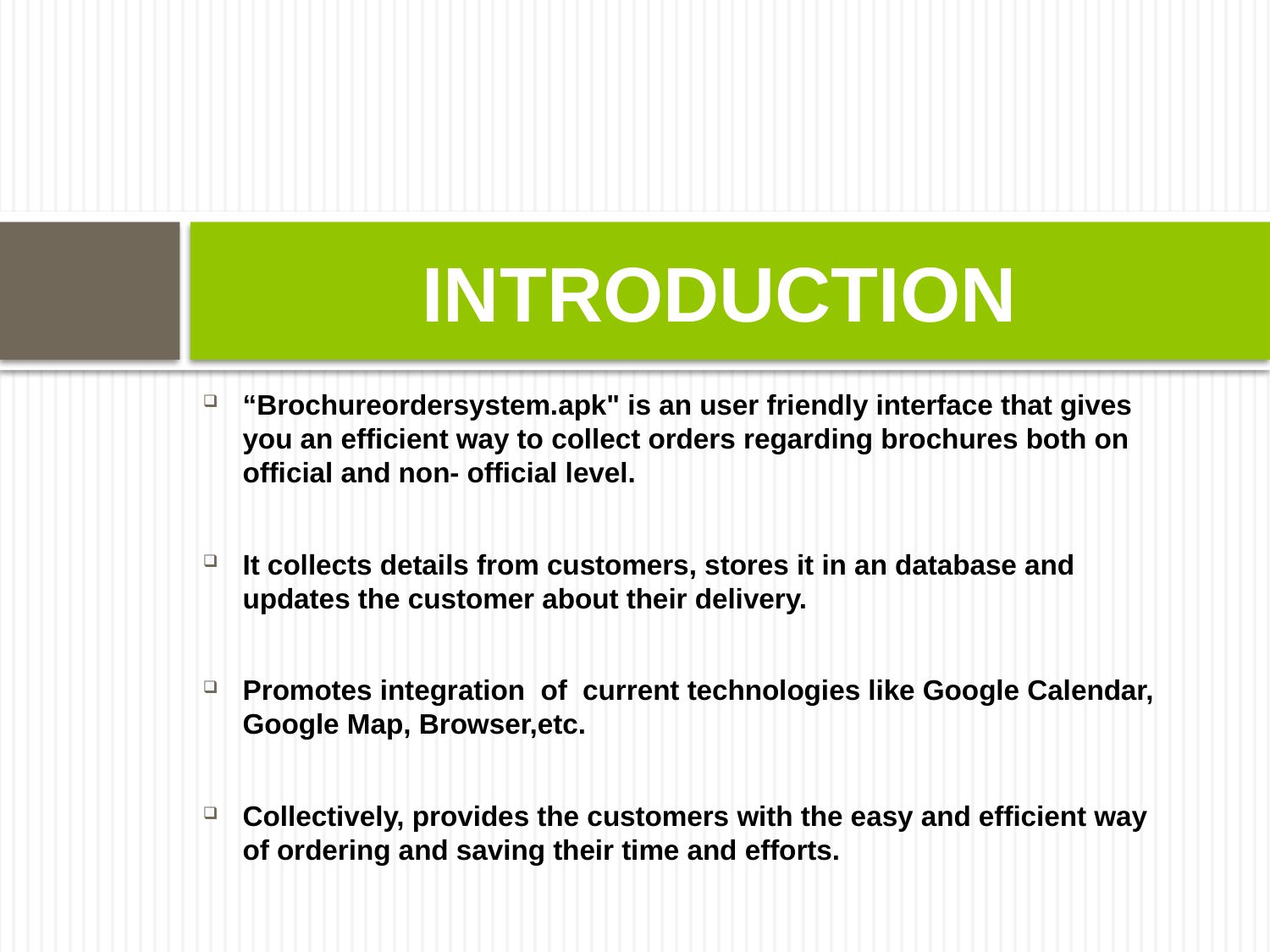

# INTRODUCTION
“Brochureordersystem.apk" is an user friendly interface that gives you an efficient way to collect orders regarding brochures both on official and non- official level.

It collects details from customers, stores it in an database and updates the customer about their delivery.

Promotes integration  of  current technologies like Google Calendar, Google Map, Browser,etc.

Collectively, provides the customers with the easy and efficient way of ordering and saving their time and efforts.